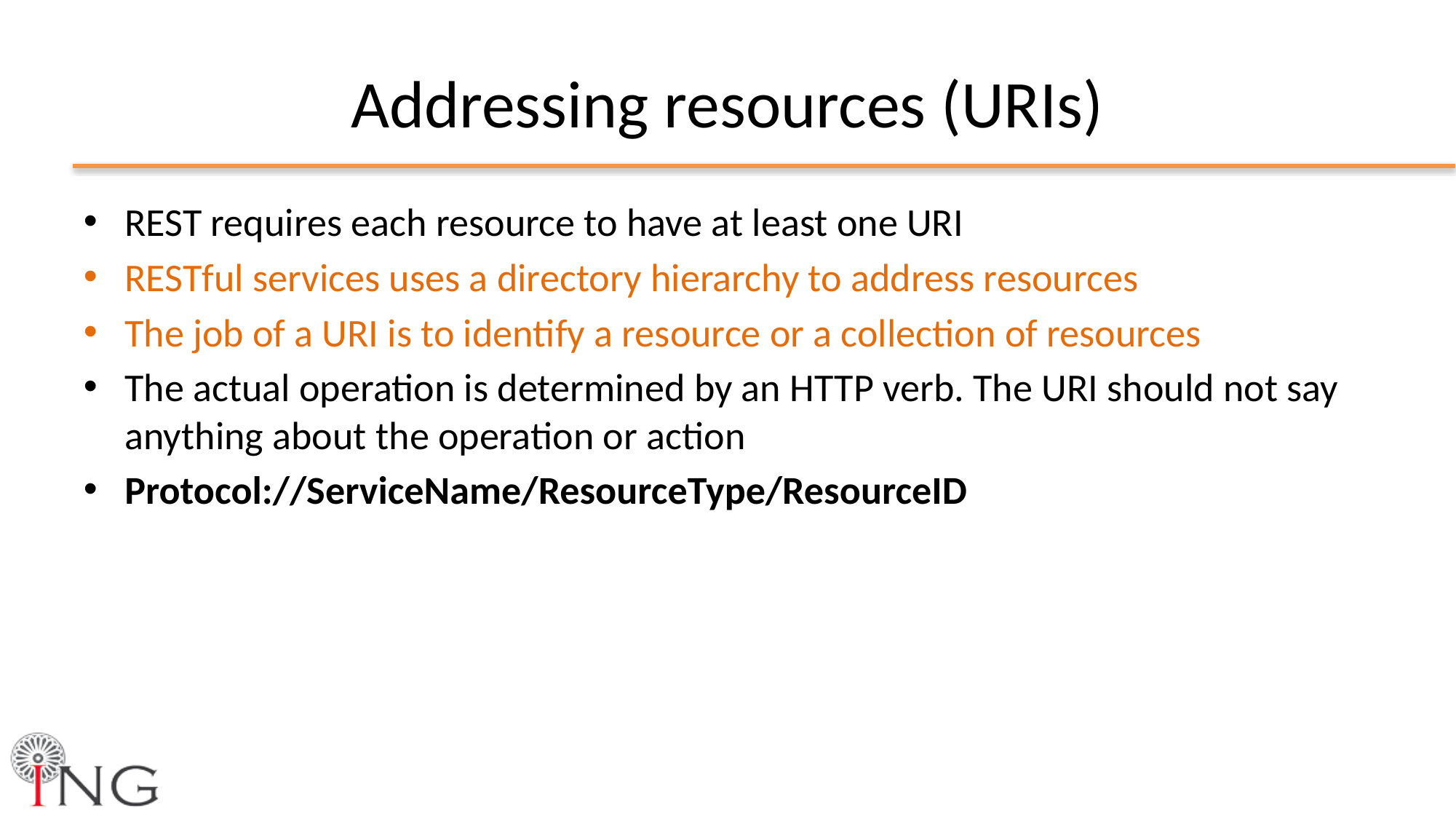

# Addressing resources (URIs)
REST requires each resource to have at least one URI
RESTful services uses a directory hierarchy to address resources
The job of a URI is to identify a resource or a collection of resources
The actual operation is determined by an HTTP verb. The URI should not say anything about the operation or action
Protocol://ServiceName/ResourceType/ResourceID